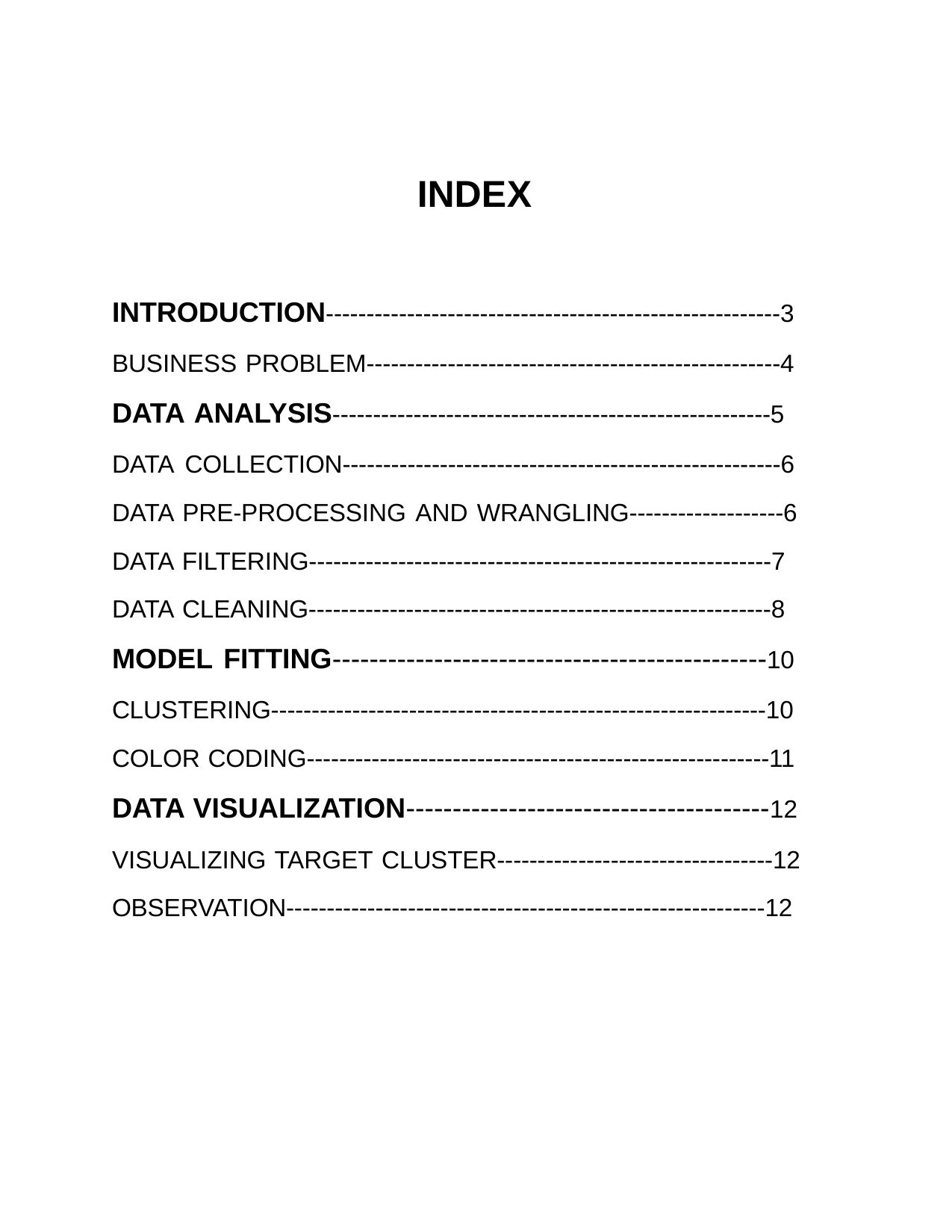

# INDEX
INTRODUCTION--------------------------------------------------------3
BUSINESS PROBLEM---------------------------------------------------4
DATA ANALYSIS------------------------------------------------------5
DATA COLLECTION------------------------------------------------------6  DATA PRE-PROCESSING AND WRANGLING-------------------6  DATA FILTERING---------------------------------------------------------7
DATA CLEANING---------------------------------------------------------8
MODEL FITTING-----------------------------------------------10
CLUSTERING-------------------------------------------------------------10
COLOR CODING---------------------------------------------------------11
DATA VISUALIZATION---------------------------------------12
VISUALIZING TARGET CLUSTER----------------------------------12  OBSERVATION-----------------------------------------------------------12